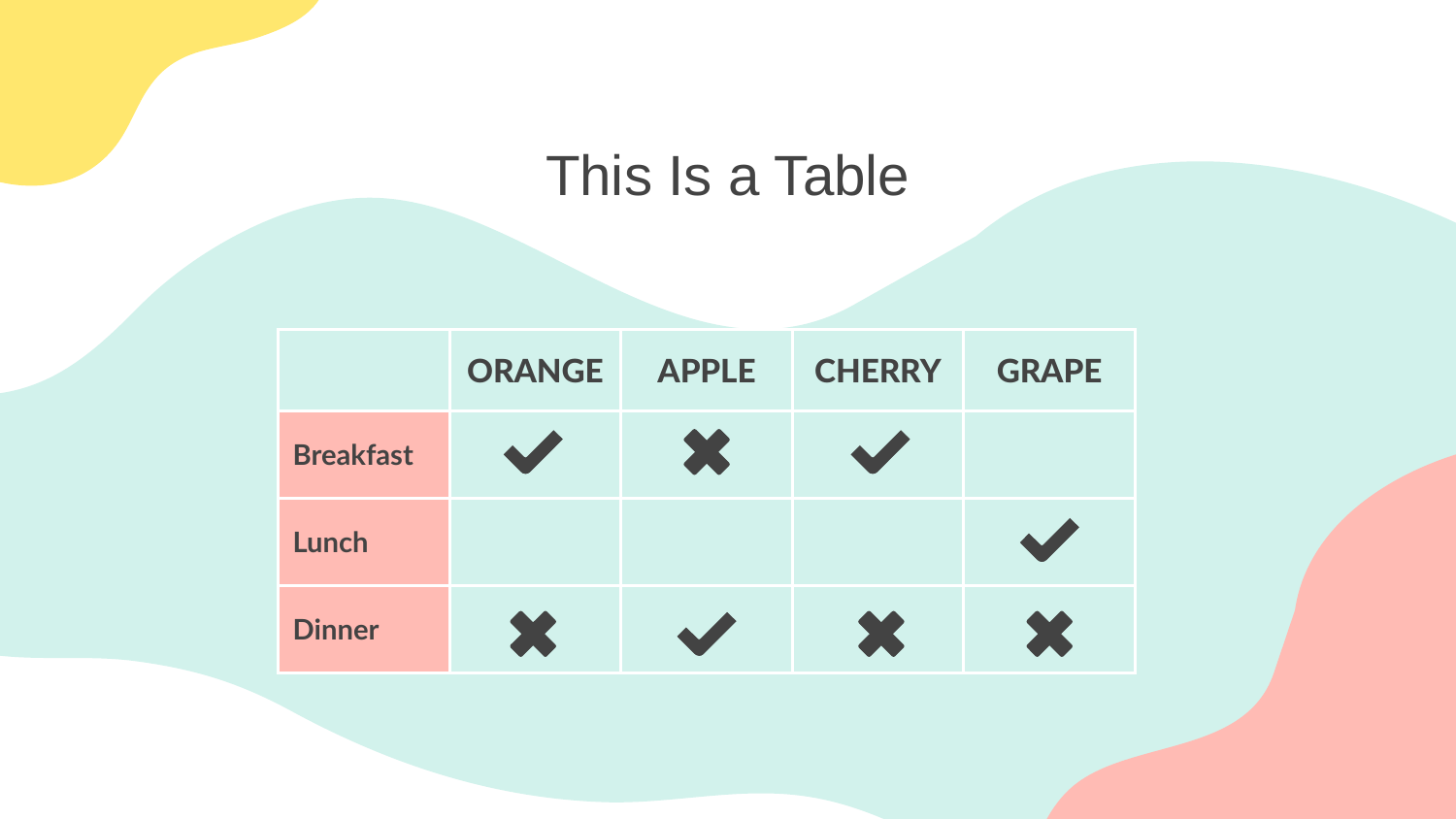

# This Is a Table
|  | ORANGE | APPLE | CHERRY | GRAPE |
| --- | --- | --- | --- | --- |
| Breakfast |  |  |  |  |
| Lunch |  |  |  |  |
| Dinner |  |  |  |  |